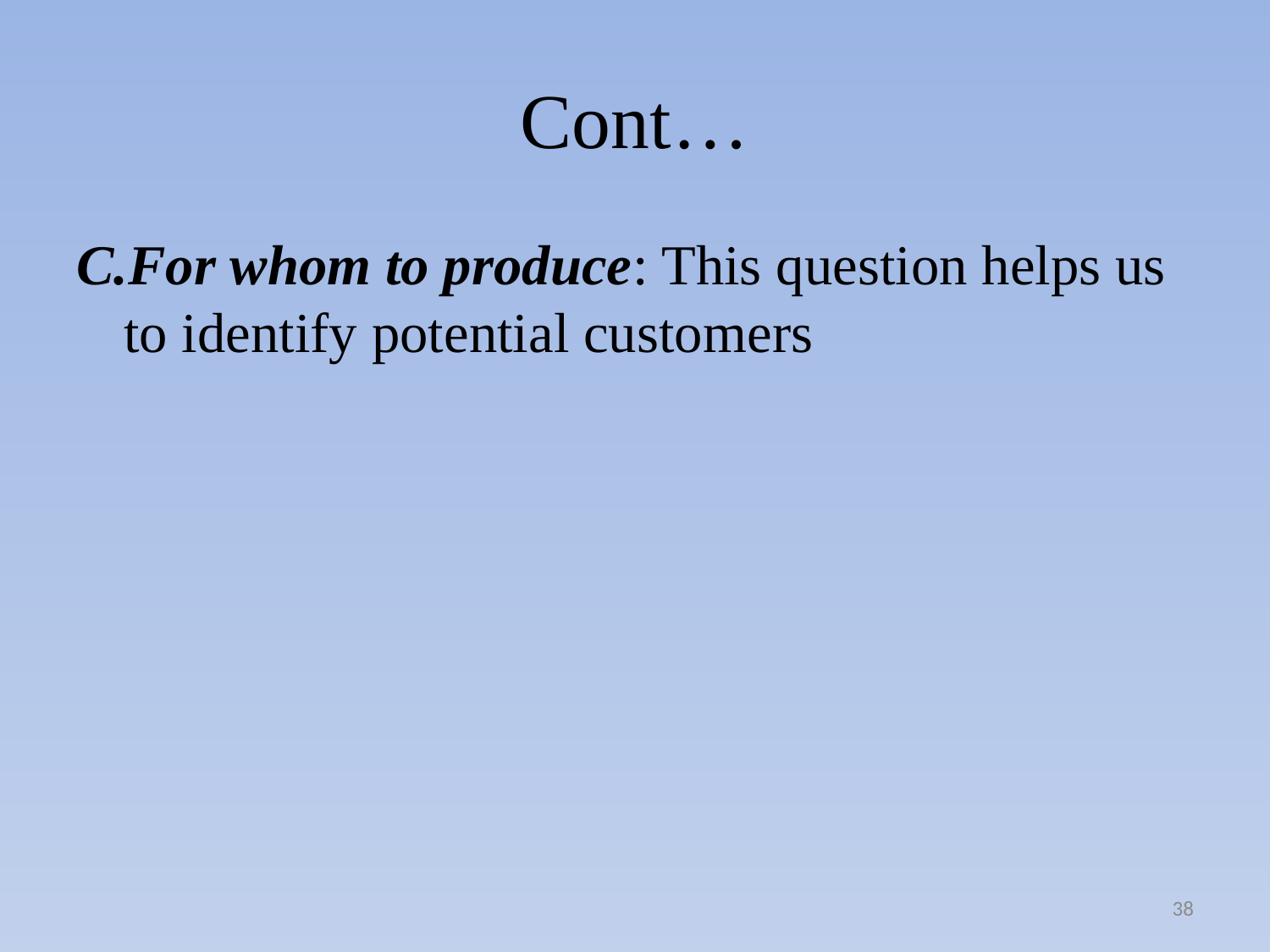

# Cont…
C.For whom to produce: This question helps us to identify potential customers

38